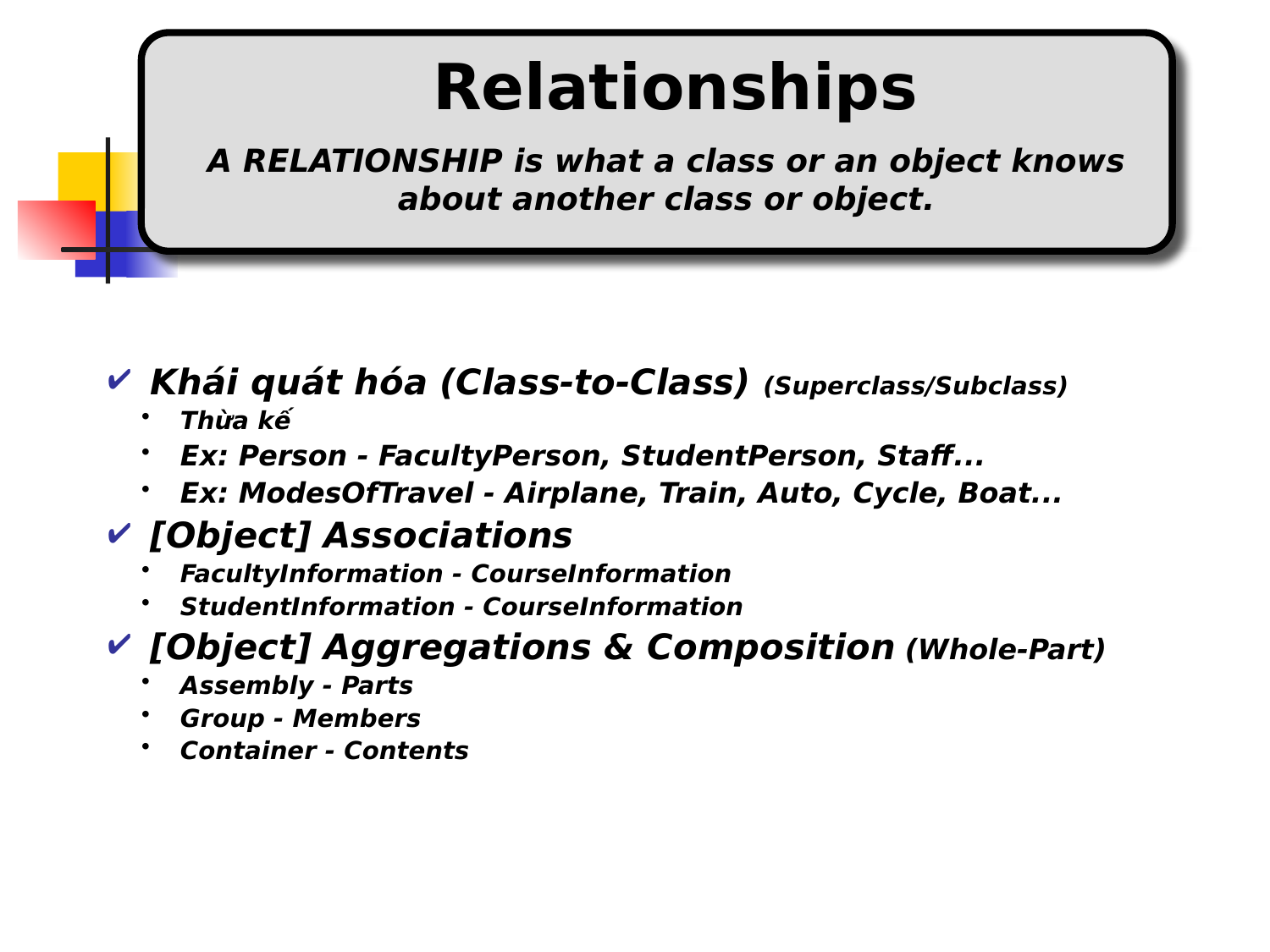

Relationships
A RELATIONSHIP is what a class or an object knows about another class or object.
 Khái quát hóa (Class-to-Class) (Superclass/Subclass)
 Thừa kế
 Ex: Person - FacultyPerson, StudentPerson, Staff...
 Ex: ModesOfTravel - Airplane, Train, Auto, Cycle, Boat...
 [Object] Associations
 FacultyInformation - CourseInformation
 StudentInformation - CourseInformation
 [Object] Aggregations & Composition (Whole-Part)
 Assembly - Parts
 Group - Members
 Container - Contents